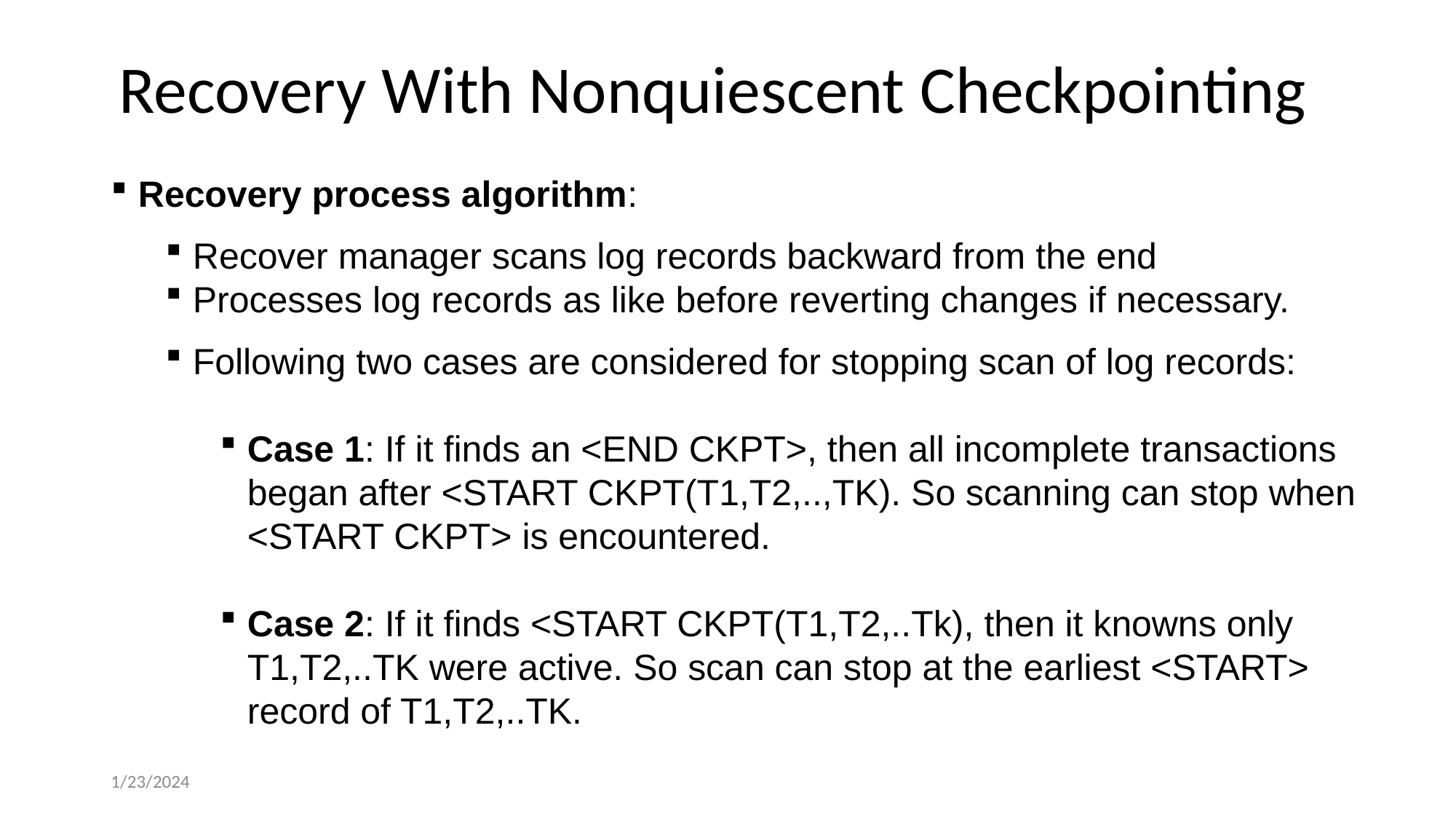

# Recovery With Nonquiescent Checkpointing
Recovery process algorithm:
Recover manager scans log records backward from the end
Processes log records as like before reverting changes if necessary.
Following two cases are considered for stopping scan of log records:

Case 1: If it finds an <END CKPT>, then all incomplete transactions began after <START CKPT(T1,T2,..,TK). So scanning can stop when <START CKPT> is encountered.

Case 2: If it finds <START CKPT(T1,T2,..Tk), then it knowns only T1,T2,..TK were active. So scan can stop at the earliest <START> record of T1,T2,..TK.
1/23/2024